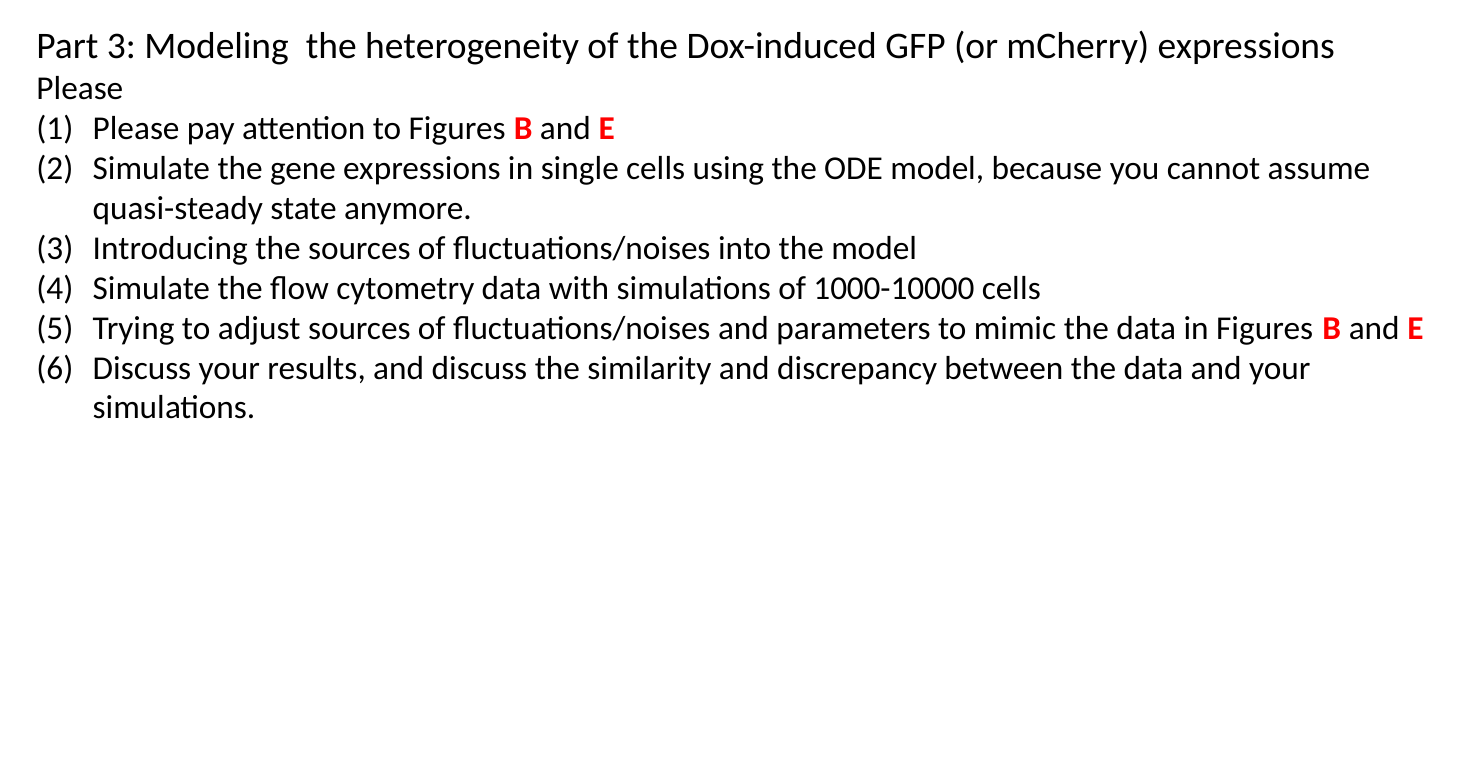

Part 3: Modeling  the heterogeneity of the Dox-induced GFP (or mCherry) expressions
Please
Please pay attention to Figures B and E
Simulate the gene expressions in single cells using the ODE model, because you cannot assume quasi-steady state anymore.
Introducing the sources of fluctuations/noises into the model
Simulate the flow cytometry data with simulations of 1000-10000 cells
Trying to adjust sources of fluctuations/noises and parameters to mimic the data in Figures B and E
Discuss your results, and discuss the similarity and discrepancy between the data and your simulations.